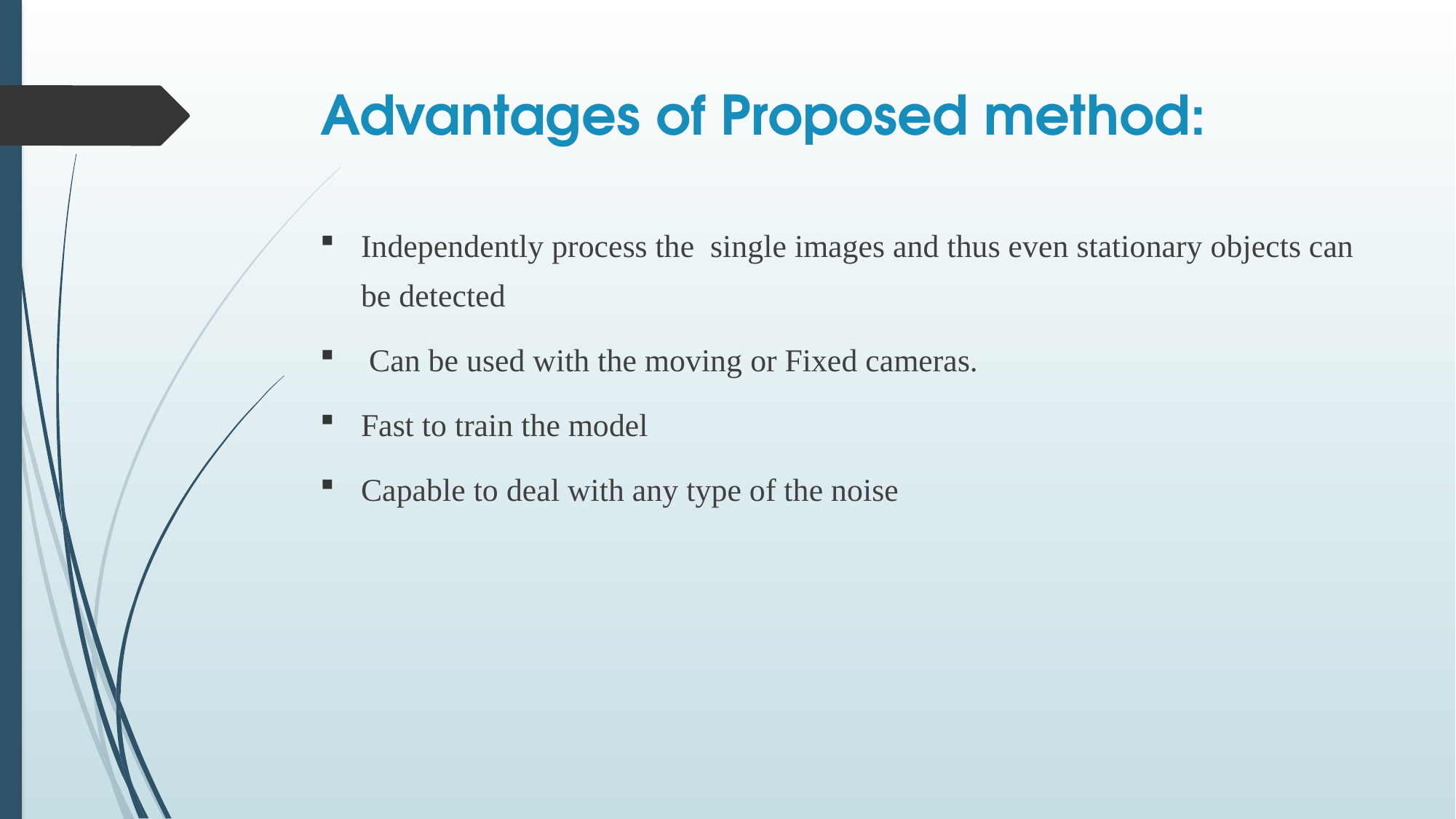

# Advantages of Proposed method:
Independently process the  single images and thus even stationary objects can be detected
 Can be used with the moving or Fixed cameras.
Fast to train the model
Capable to deal with any type of the noise